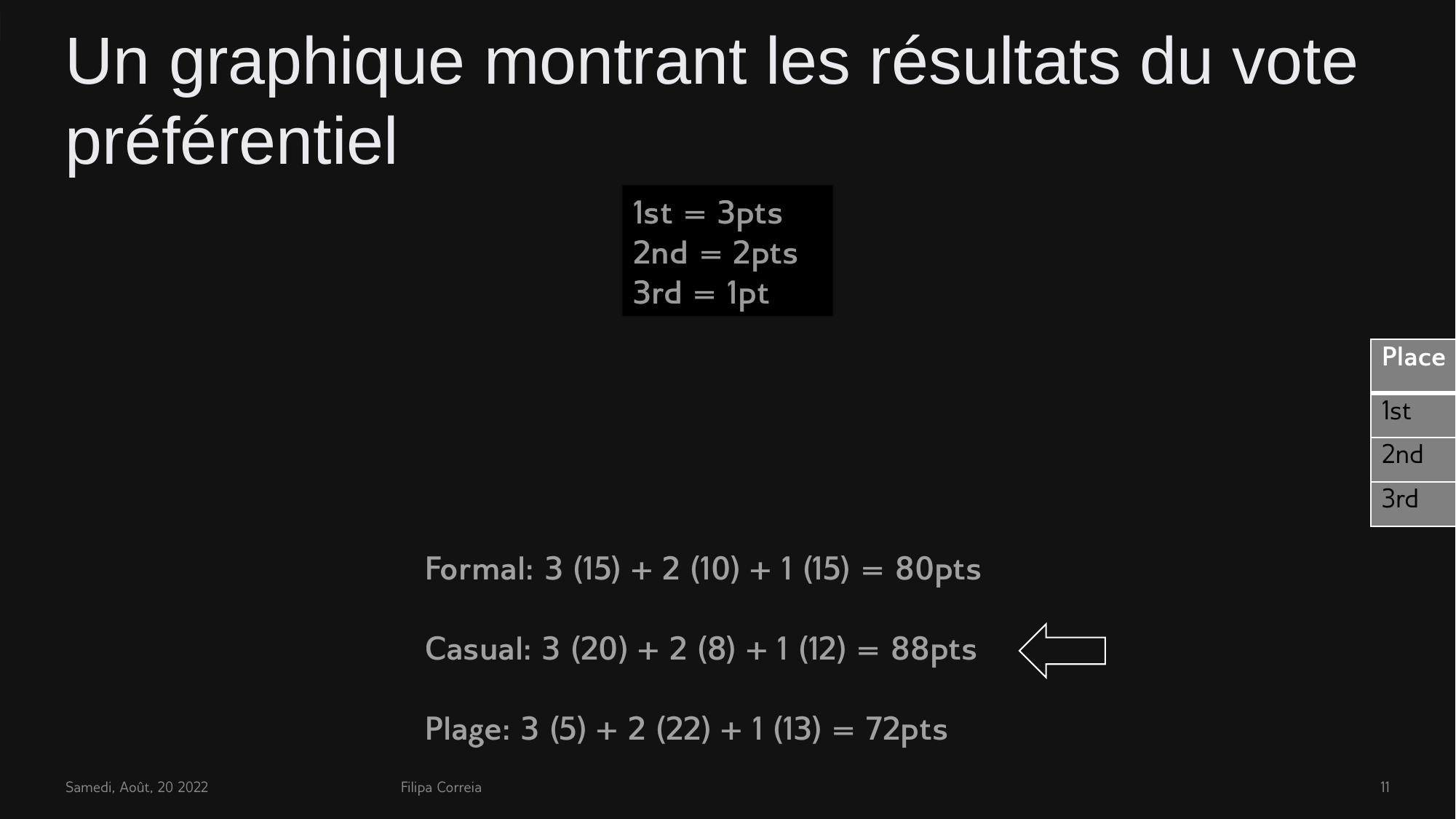

Un graphique montrant les résultats du vote préférentiel
1st = 3pts
2nd = 2pts
3rd = 1pt
| Place | 10 | 5 | 2 | 3 | 12 | 8 |
| --- | --- | --- | --- | --- | --- | --- |
| 1st | F | F | P | P | C | C |
| 2nd | P | C | F | C | P | F |
| 3rd | C | P | C | F | F | P |

Formal: 3 (15) + 2 (10) + 1 (15) = 80pts

Casual: 3 (20) + 2 (8) + 1 (12) = 88pts

Plage: 3 (5) + 2 (22) + 1 (13) = 72pts

Samedi, Août, 20 2022
Filipa Correia
11